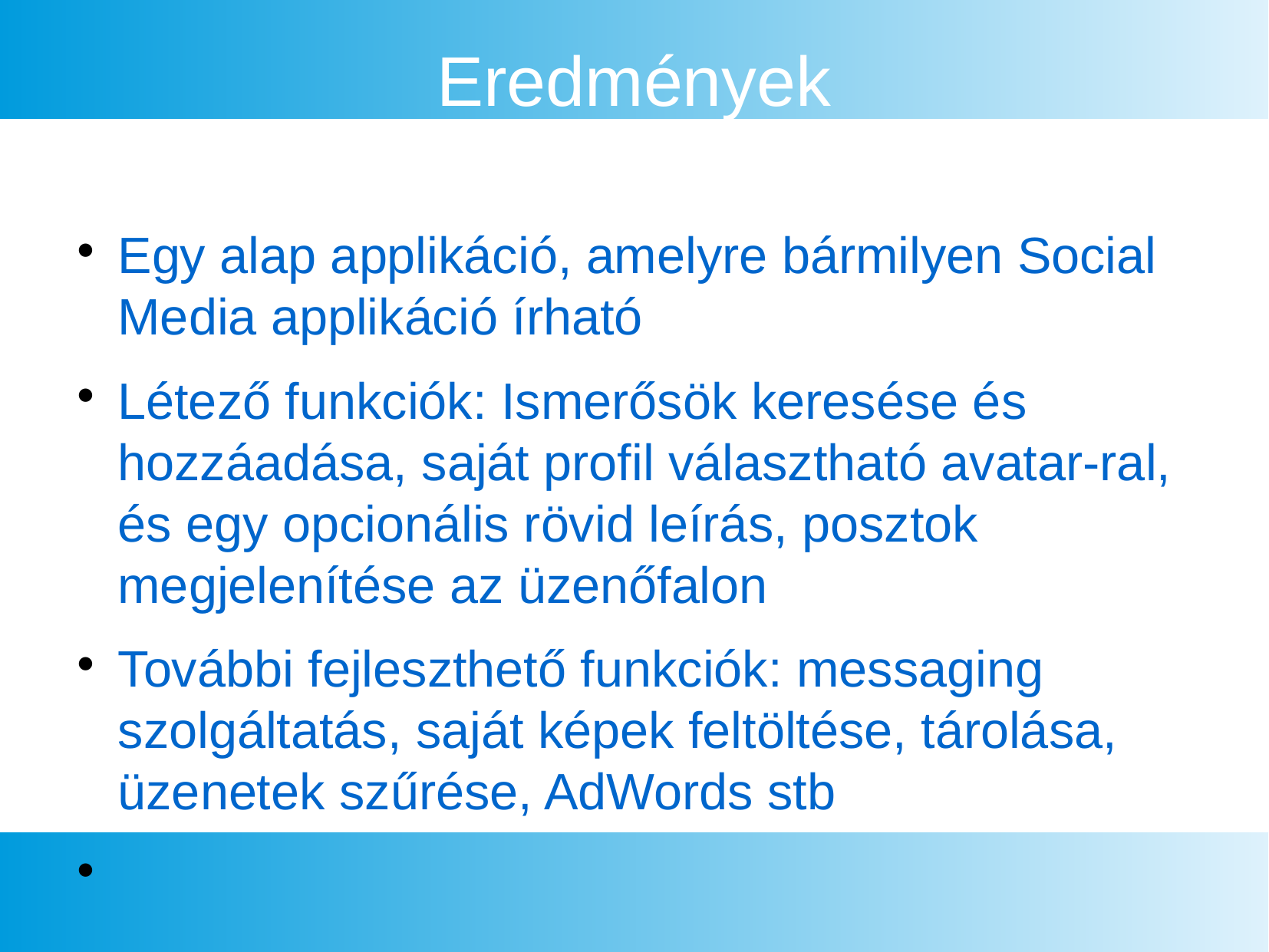

Eredmények
Egy alap applikáció, amelyre bármilyen Social Media applikáció írható
Létező funkciók: Ismerősök keresése és hozzáadása, saját profil választható avatar-ral, és egy opcionális rövid leírás, posztok megjelenítése az üzenőfalon
További fejleszthető funkciók: messaging szolgáltatás, saját képek feltöltése, tárolása, üzenetek szűrése, AdWords stb